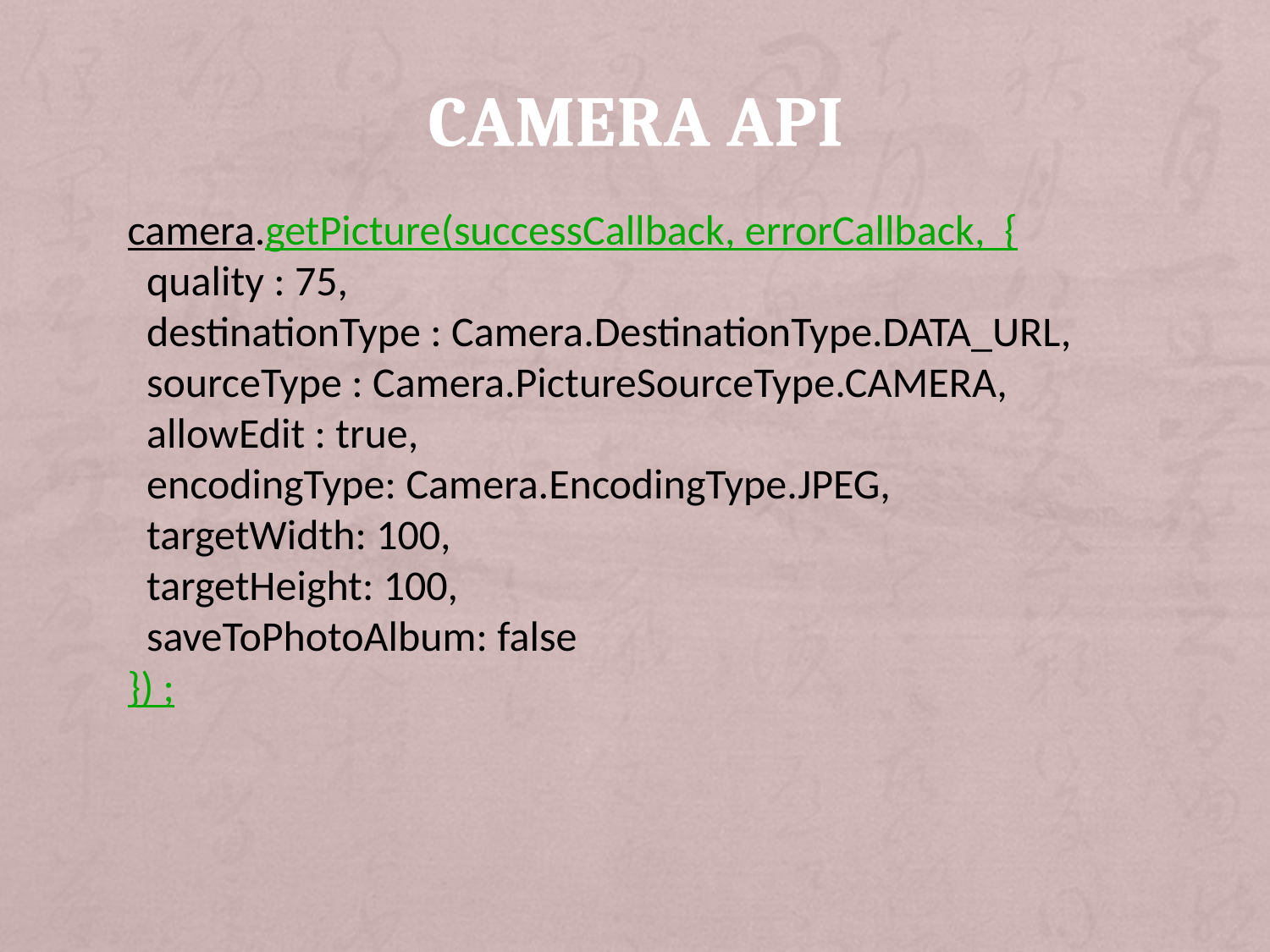

# Camera API
camera.getPicture(successCallback, errorCallback,  {
  quality : 75,
  destinationType : Camera.DestinationType.DATA_URL,
  sourceType : Camera.PictureSourceType.CAMERA,
  allowEdit : true,
  encodingType: Camera.EncodingType.JPEG,
  targetWidth: 100,
  targetHeight: 100,
  saveToPhotoAlbum: false
}) ;